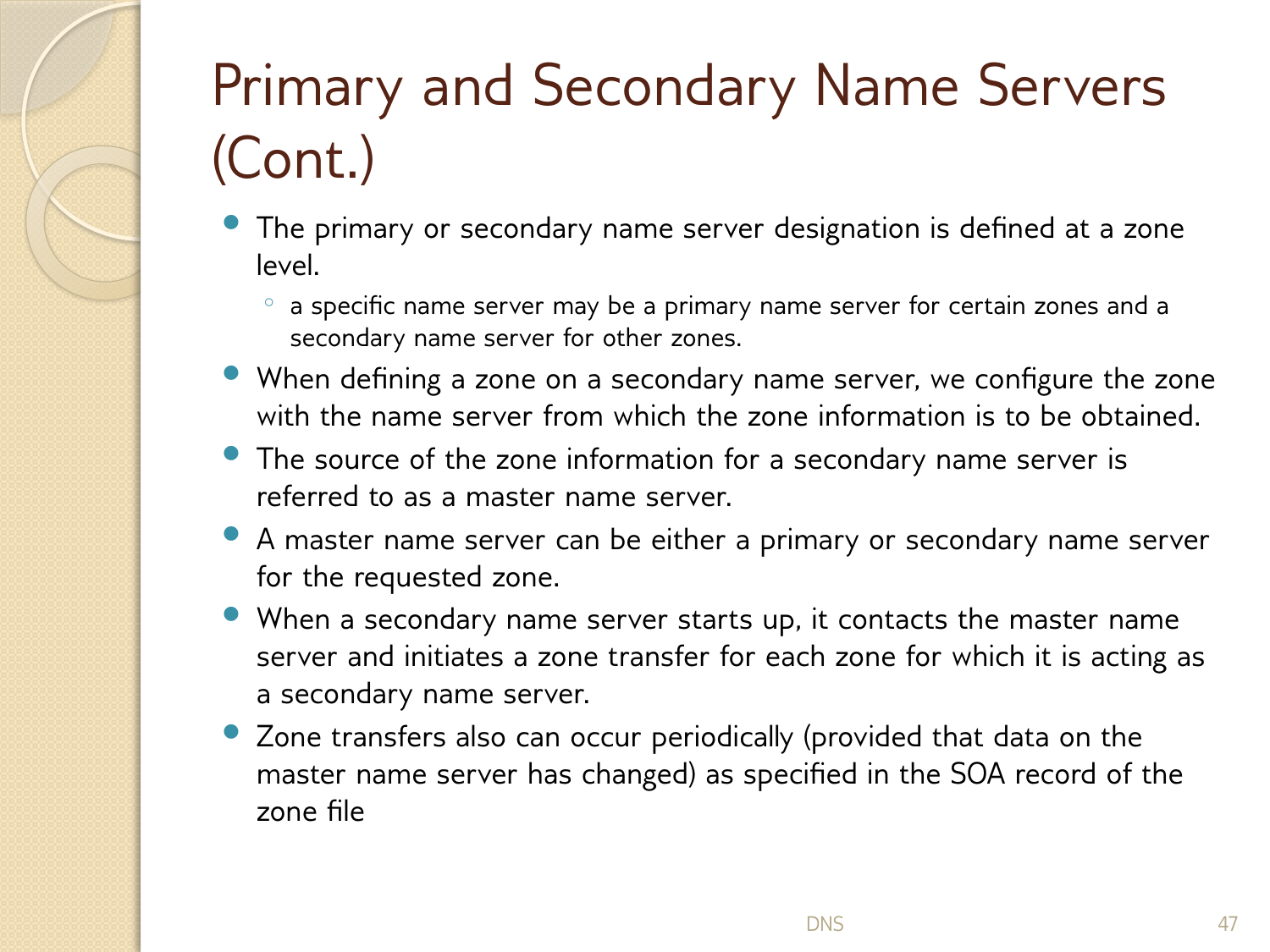

# Primary and Secondary Name Servers (Cont.)
The primary or secondary name server designation is defined at a zone level.
a specific name server may be a primary name server for certain zones and a secondary name server for other zones.
When defining a zone on a secondary name server, we configure the zone with the name server from which the zone information is to be obtained.
The source of the zone information for a secondary name server is referred to as a master name server.
A master name server can be either a primary or secondary name server for the requested zone.
When a secondary name server starts up, it contacts the master name server and initiates a zone transfer for each zone for which it is acting as a secondary name server.
Zone transfers also can occur periodically (provided that data on the master name server has changed) as specified in the SOA record of the zone file
DNS
47